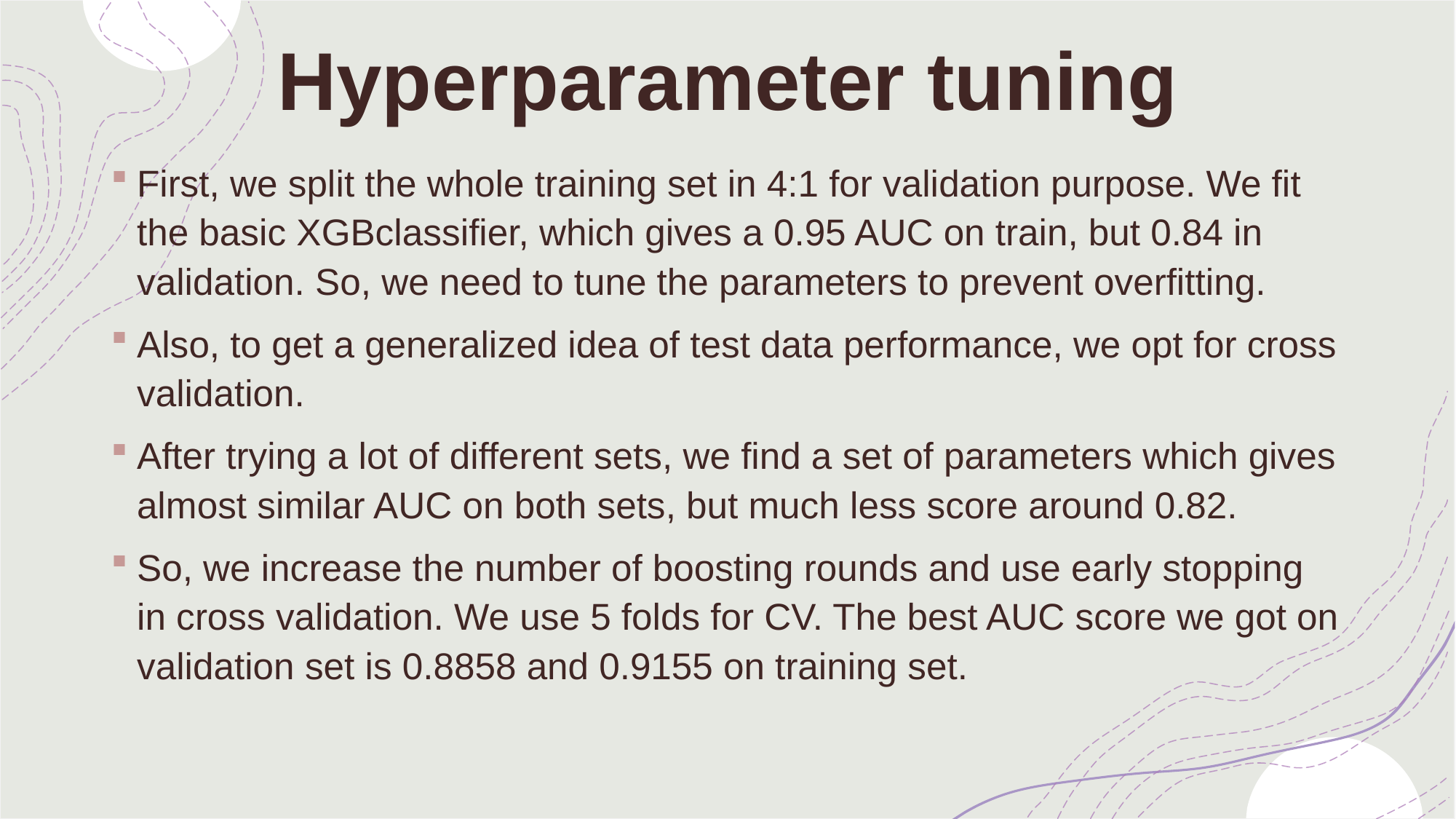

# Hyperparameter tuning
First, we split the whole training set in 4:1 for validation purpose. We fit the basic XGBclassifier, which gives a 0.95 AUC on train, but 0.84 in validation. So, we need to tune the parameters to prevent overfitting.
Also, to get a generalized idea of test data performance, we opt for cross validation.
After trying a lot of different sets, we find a set of parameters which gives almost similar AUC on both sets, but much less score around 0.82.
So, we increase the number of boosting rounds and use early stopping in cross validation. We use 5 folds for CV. The best AUC score we got on validation set is 0.8858 and 0.9155 on training set.